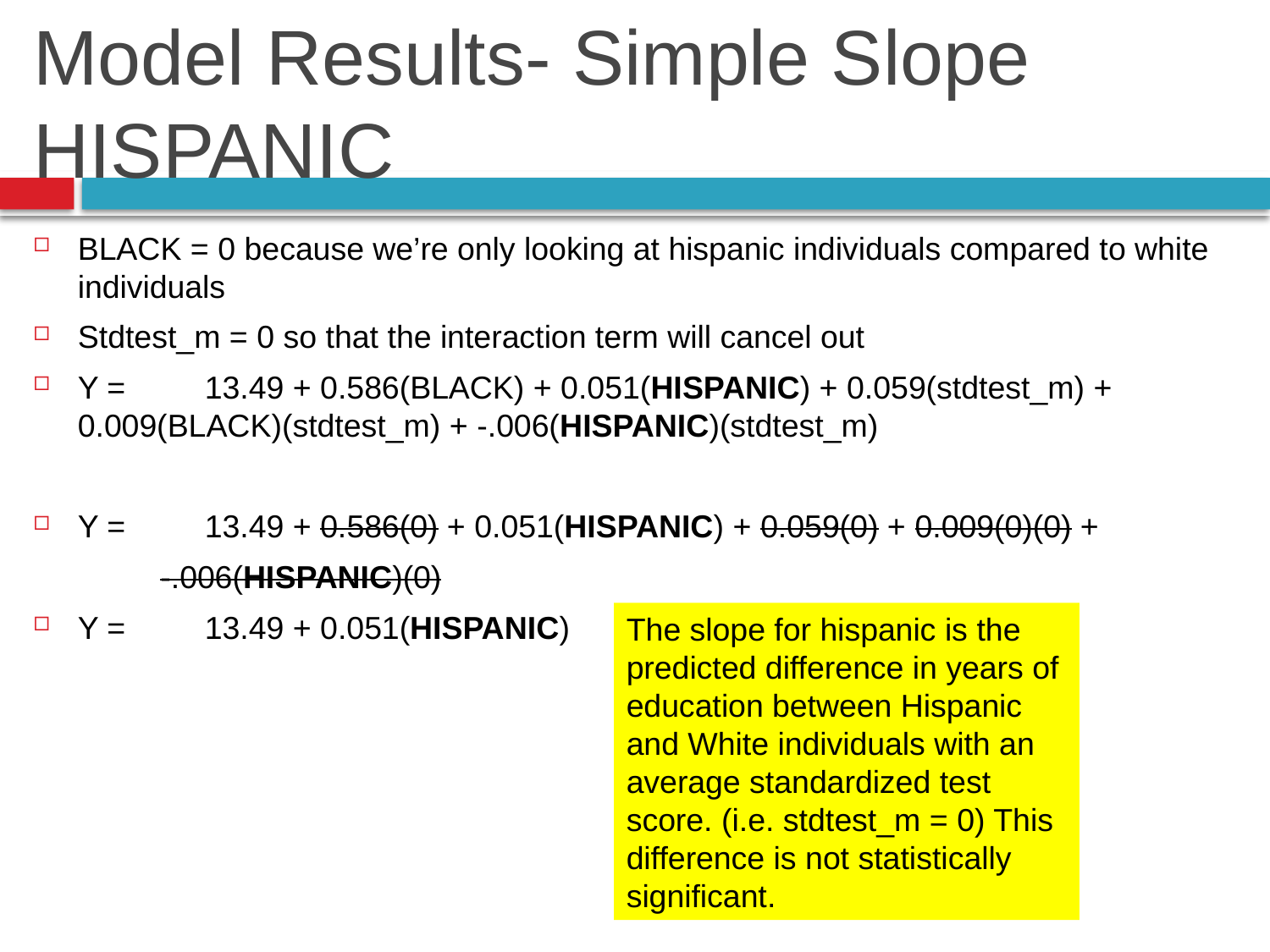

# Model Results- Simple Slope HISPANIC
BLACK = 0 because we’re only looking at hispanic individuals compared to white individuals
Stdtest_m = 0 so that the interaction term will cancel out
Y = 	13.49 + 0.586(BLACK) + 0.051(HISPANIC) + 0.059(stdtest_m) + 	0.009(BLACK)(stdtest_m) + -.006(HISPANIC)(stdtest_m)

Y = 	13.49 + 0.586(0) + 0.051(HISPANIC) + 0.059(0) + 0.009(0)(0) +
	-.006(HISPANIC)(0)
Y =	13.49 + 0.051(HISPANIC)
The slope for hispanic is the predicted difference in years of education between Hispanic and White individuals with an average standardized test score. (i.e. stdtest_m = 0) This difference is not statistically significant.